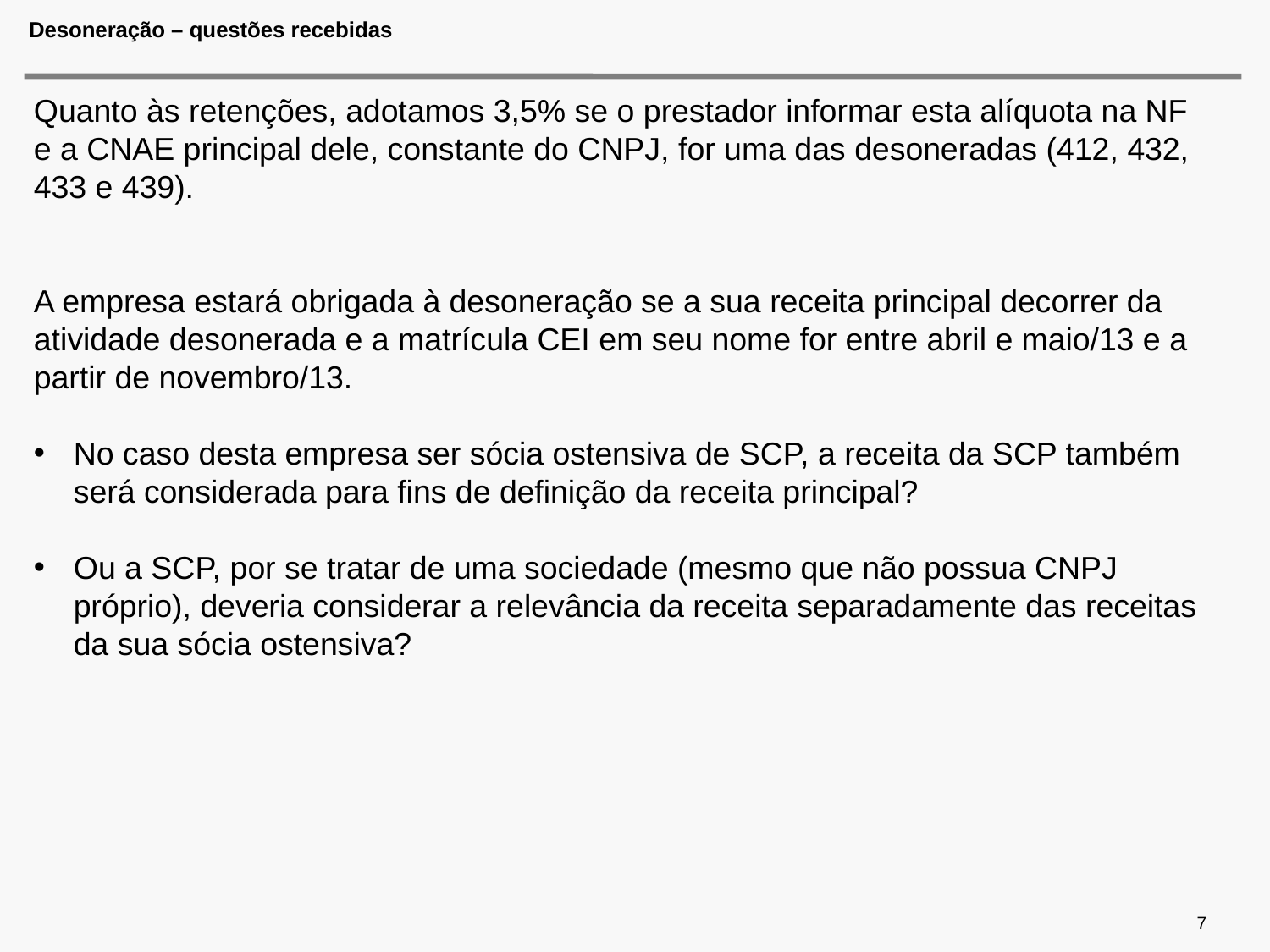

# Desoneração – questões recebidas

Quanto às retenções, adotamos 3,5% se o prestador informar esta alíquota na NF e a CNAE principal dele, constante do CNPJ, for uma das desoneradas (412, 432, 433 e 439).

A empresa estará obrigada à desoneração se a sua receita principal decorrer da atividade desonerada e a matrícula CEI em seu nome for entre abril e maio/13 e a partir de novembro/13.

No caso desta empresa ser sócia ostensiva de SCP, a receita da SCP também será considerada para fins de definição da receita principal?

Ou a SCP, por se tratar de uma sociedade (mesmo que não possua CNPJ próprio), deveria considerar a relevância da receita separadamente das receitas da sua sócia ostensiva?

7